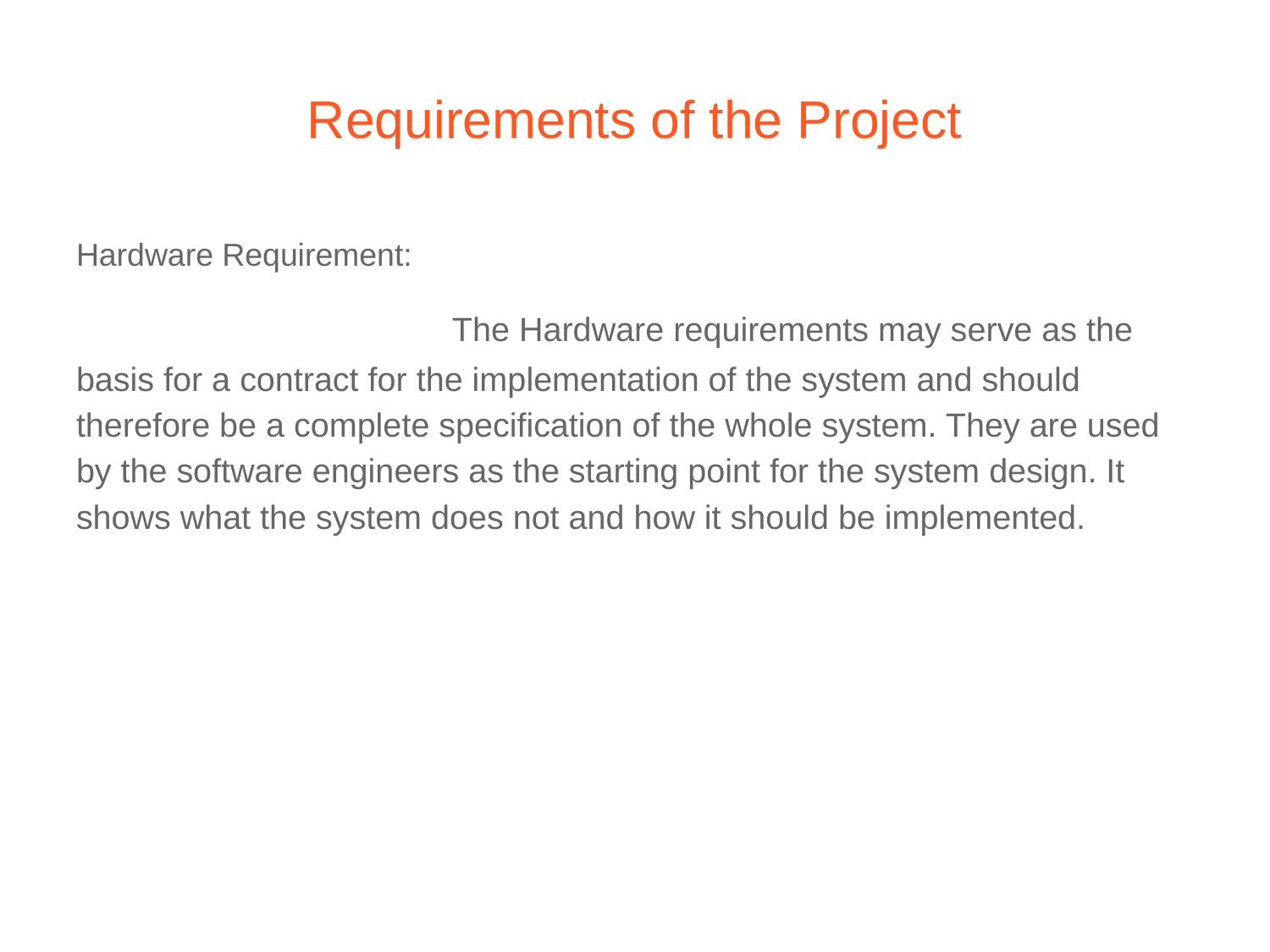

# Requirements of the Project
Hardware Requirement:
                            The Hardware requirements may serve as the basis for a contract for the implementation of the system and should therefore be a complete specification of the whole system. They are used by the software engineers as the starting point for the system design. It shows what the system does not and how it should be implemented.